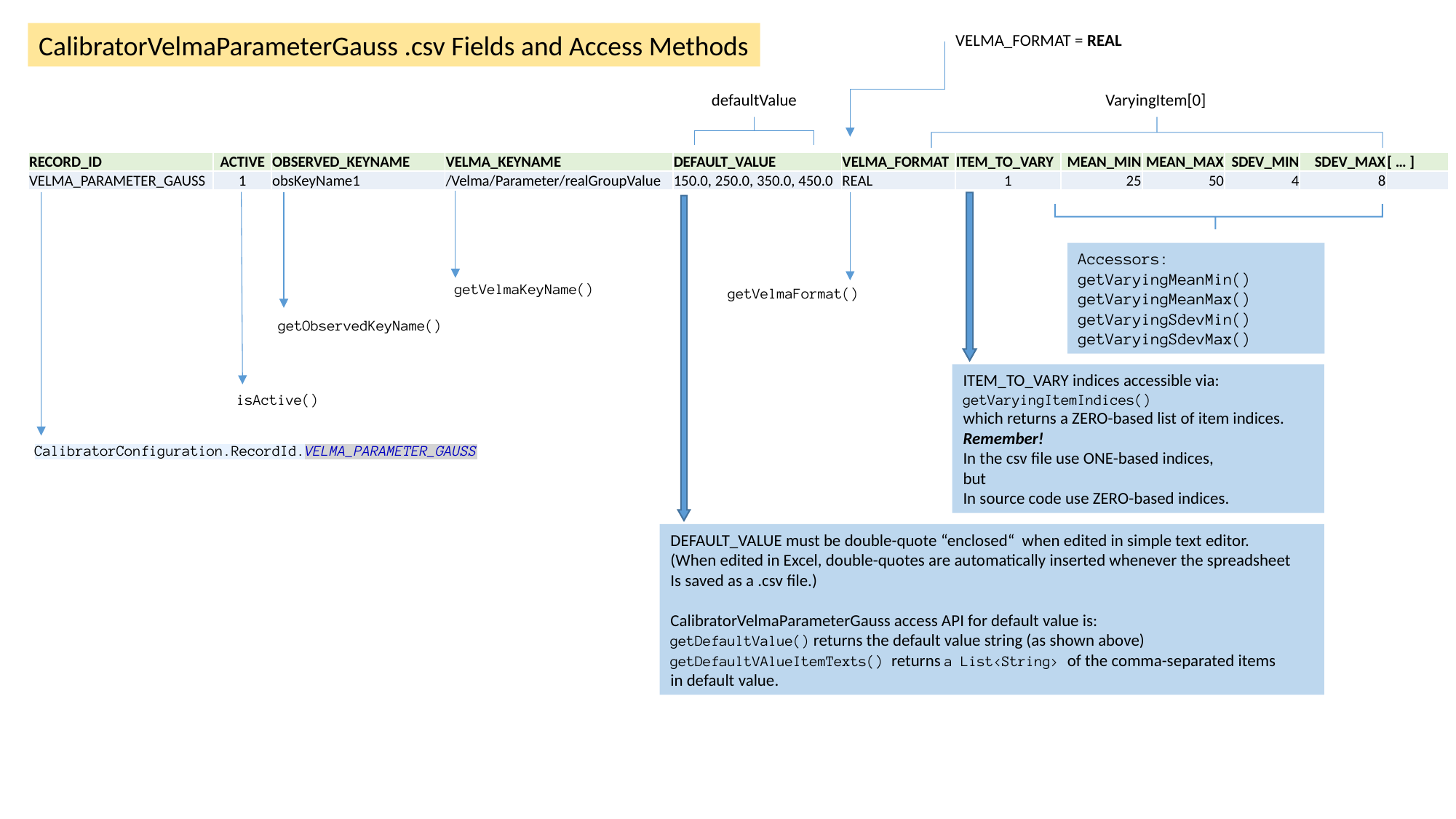

CalibratorVelmaParameterGauss .csv Fields and Access Methods
VELMA_FORMAT = REAL

defaultValue
VaryingItem[0]
| RECORD\_ID | ACTIVE | OBSERVED\_KEYNAME | VELMA\_KEYNAME | DEFAULT\_VALUE | VELMA\_FORMAT | ITEM\_TO\_VARY | MEAN\_MIN | MEAN\_MAX | SDEV\_MIN | SDEV\_MAX | [ … ] |
| --- | --- | --- | --- | --- | --- | --- | --- | --- | --- | --- | --- |
| VELMA\_PARAMETER\_GAUSS | 1 | obsKeyName1 | /Velma/Parameter/realGroupValue | 150.0, 250.0, 350.0, 450.0 | REAL | 1 | 25 | 50 | 4 | 8 |  |

Accessors:
getVaryingMeanMin()
getVaryingMeanMax()
getVaryingSdevMin()
getVaryingSdevMax()
getVelmaKeyName()
getVelmaFormat()
getObservedKeyName()
ITEM_TO_VARY indices accessible via:  getVaryingItemIndices()
which returns a ZERO-based list of item indices.
Remember!
In the csv file use ONE-based indices,
but
In source code use ZERO-based indices.
isActive()
CalibratorConfiguration.RecordId.VELMA_PARAMETER_GAUSS
DEFAULT_VALUE must be double-quote “enclosed“  when edited in simple text editor.
(When edited in Excel, double-quotes are automatically inserted whenever the spreadsheet
Is saved as a .csv file.)

CalibratorVelmaParameterGauss access API for default value is:
getDefaultValue() returns the default value string (as shown above)
getDefaultVAlueItemTexts() returns a List<String> of the comma-separated items
in default value.